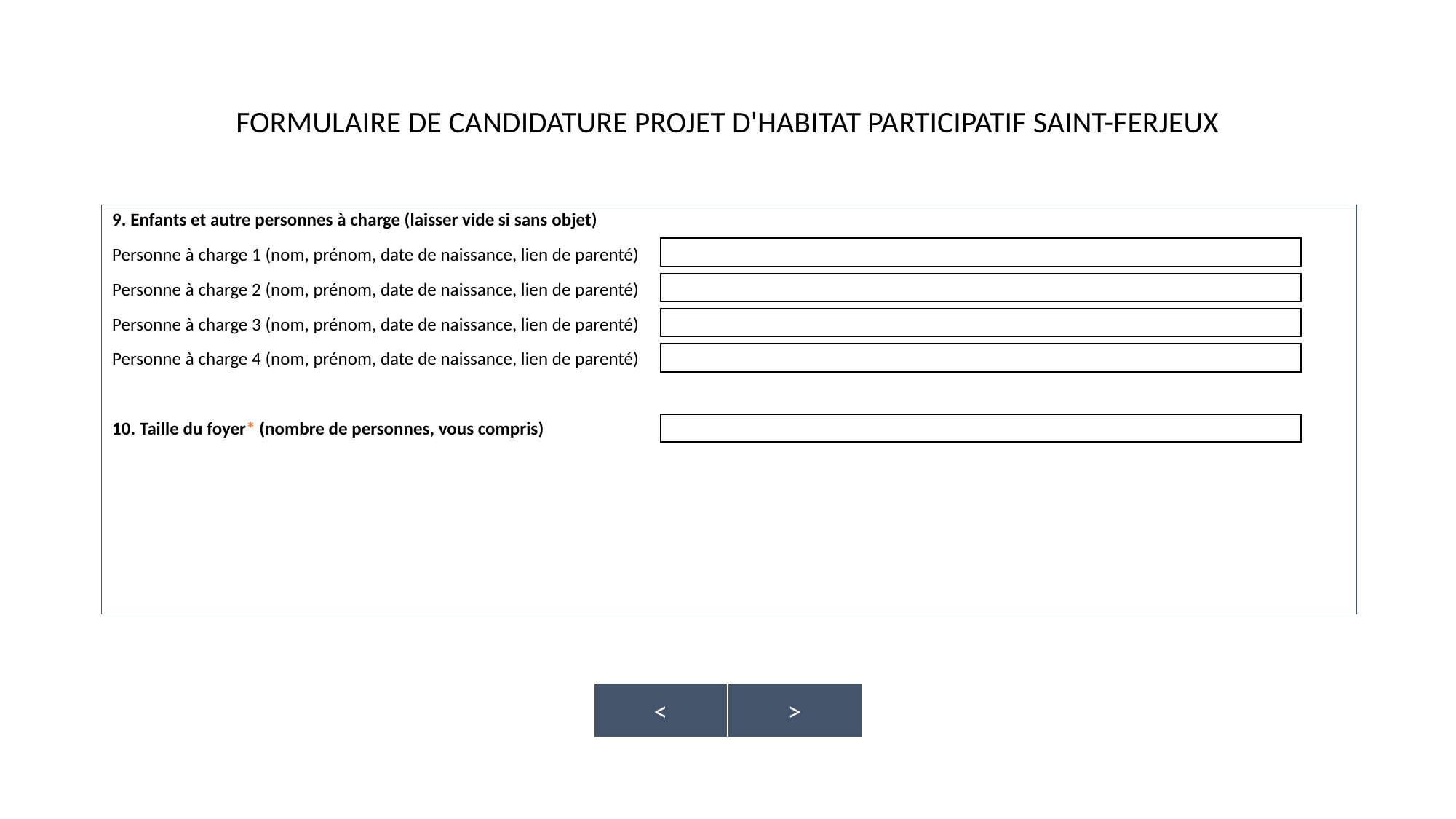

# FORMULAIRE DE CANDIDATURE PROJET D'HABITAT PARTICIPATIF SAINT-FERJEUX
9. Enfants et autre personnes à charge (laisser vide si sans objet)
Personne à charge 1 (nom, prénom, date de naissance, lien de parenté)
Personne à charge 2 (nom, prénom, date de naissance, lien de parenté)
Personne à charge 3 (nom, prénom, date de naissance, lien de parenté)
Personne à charge 4 (nom, prénom, date de naissance, lien de parenté)

10. Taille du foyer* (nombre de personnes, vous compris)

>
<